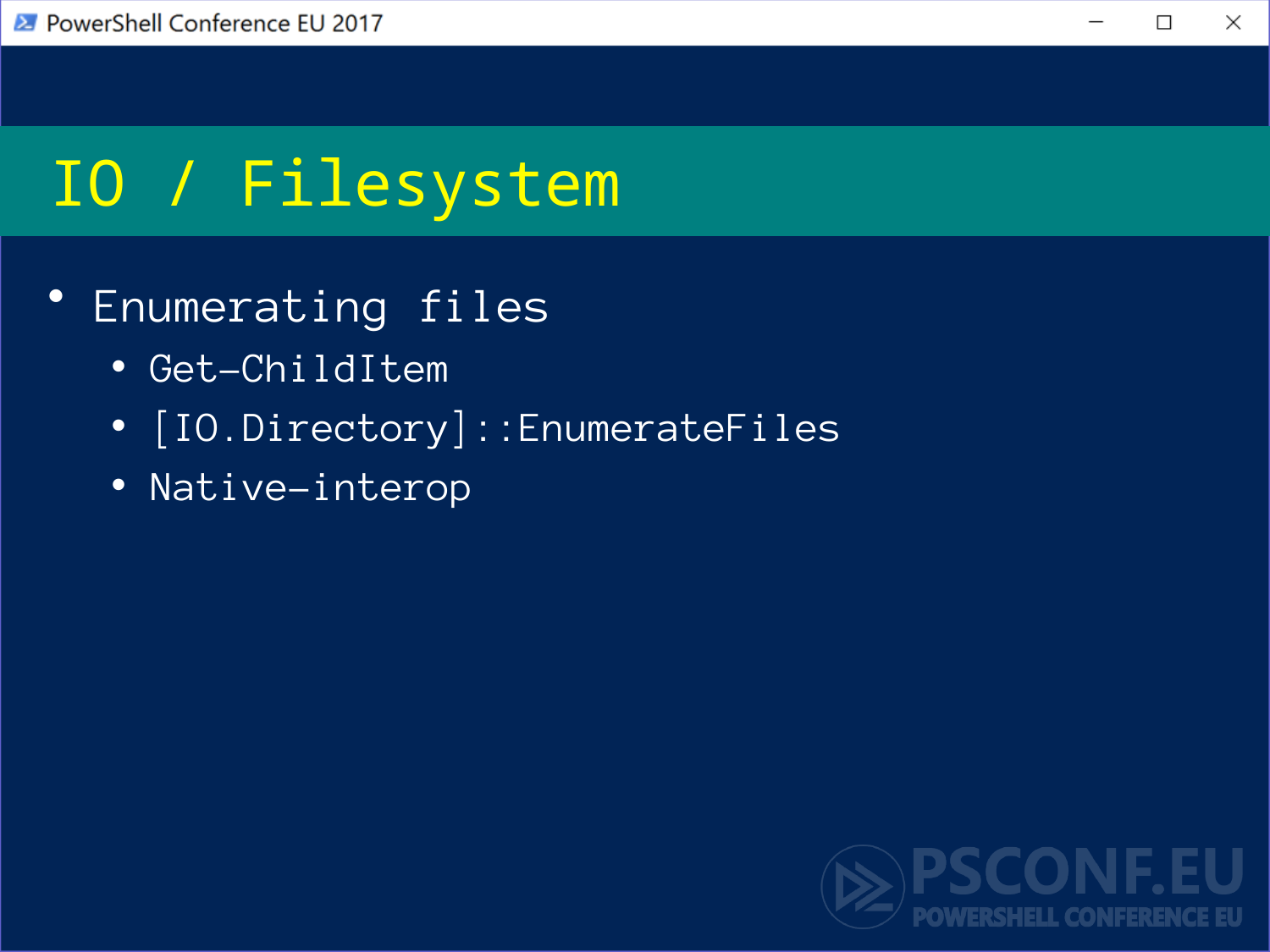

# IO / Filesystem
Enumerating files
Get-ChildItem
[IO.Directory]::EnumerateFiles
Native-interop